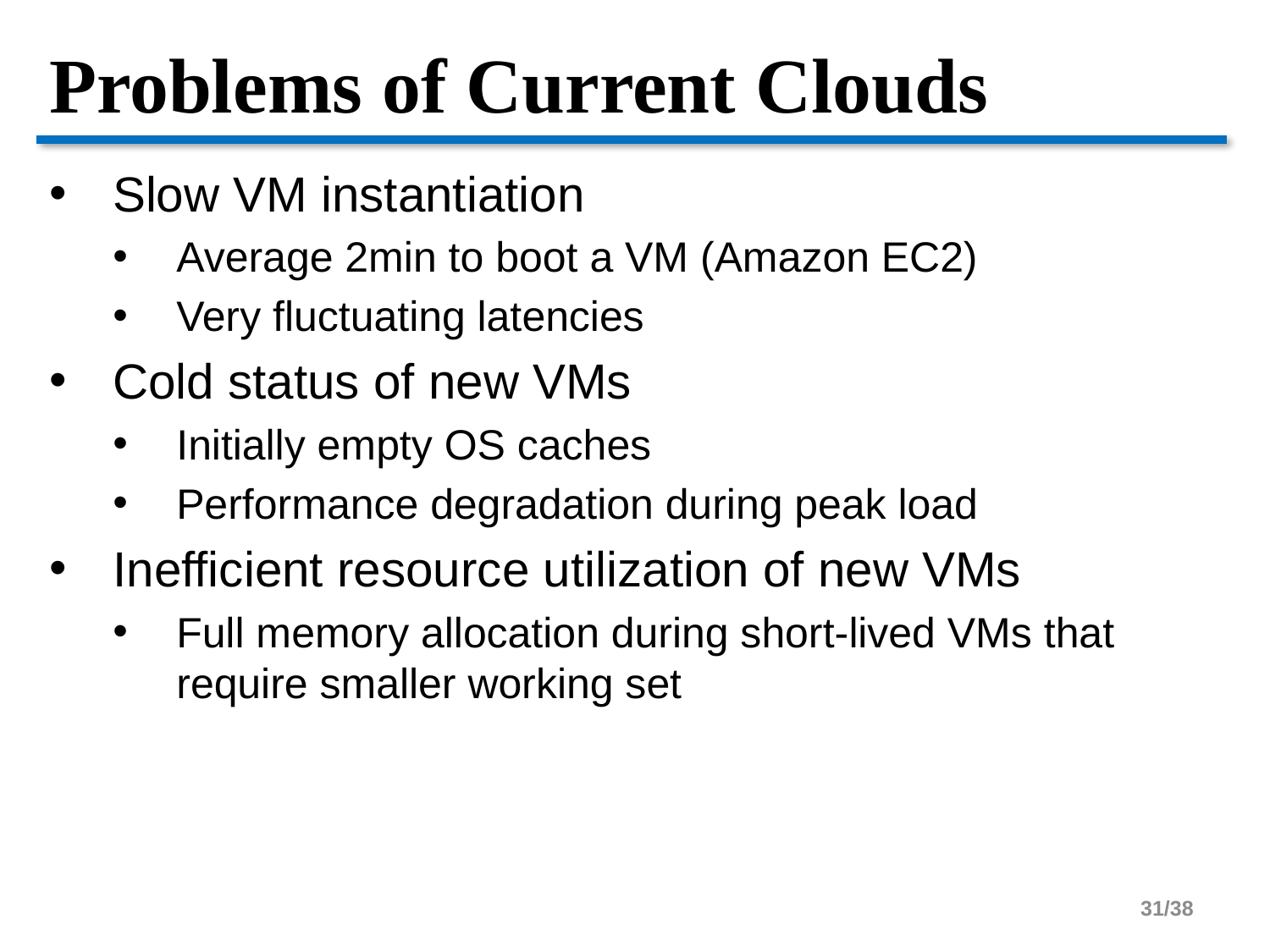

# Problems of Current Clouds
Slow VM instantiation
Average 2min to boot a VM (Amazon EC2)
Very fluctuating latencies
Cold status of new VMs
Initially empty OS caches
Performance degradation during peak load
Inefficient resource utilization of new VMs
Full memory allocation during short-lived VMs that require smaller working set

31/38